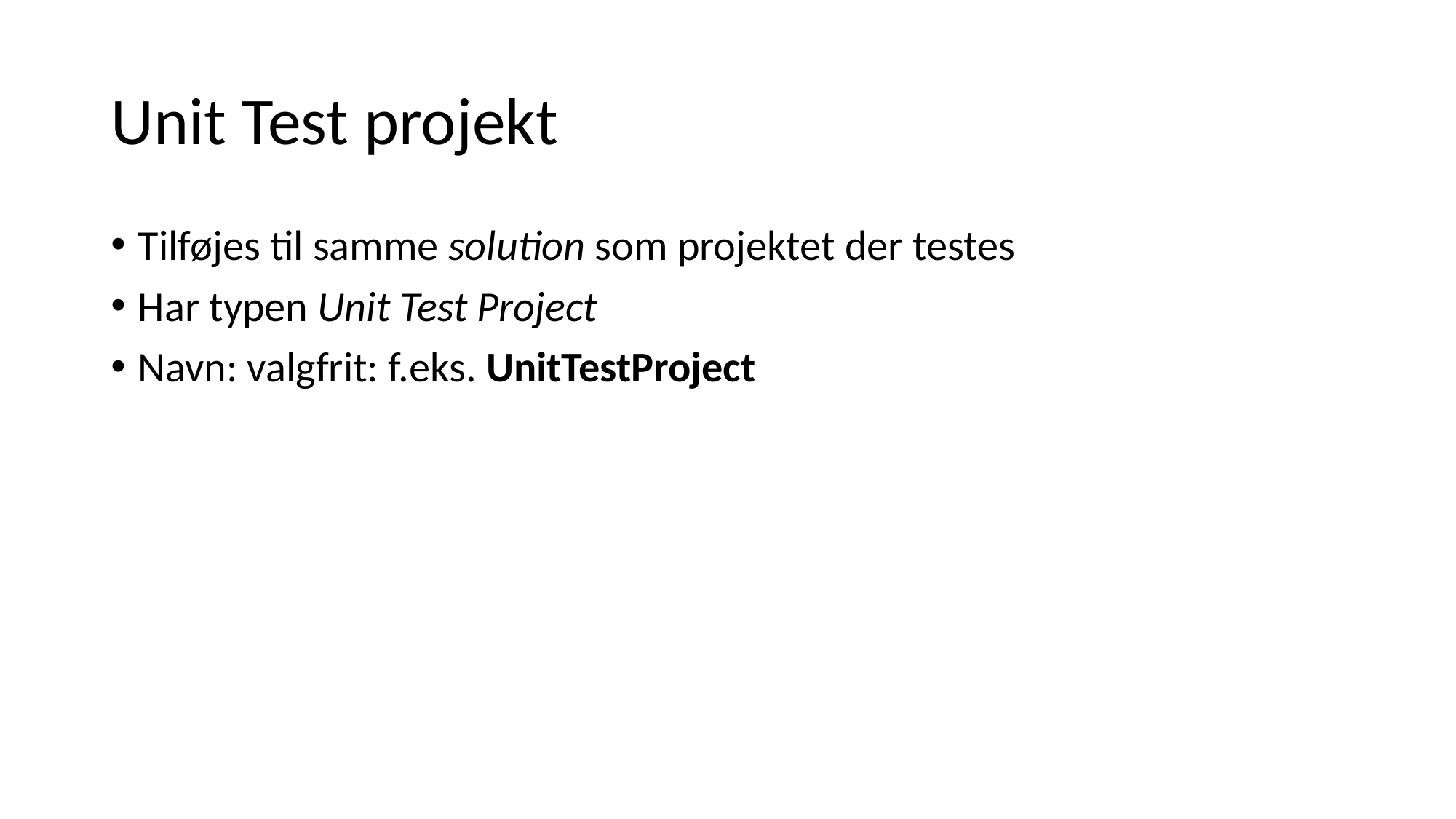

# Unit Test projekt
Tilføjes til samme solution som projektet der testes
Har typen Unit Test Project
Navn: valgfrit: f.eks. UnitTestProject